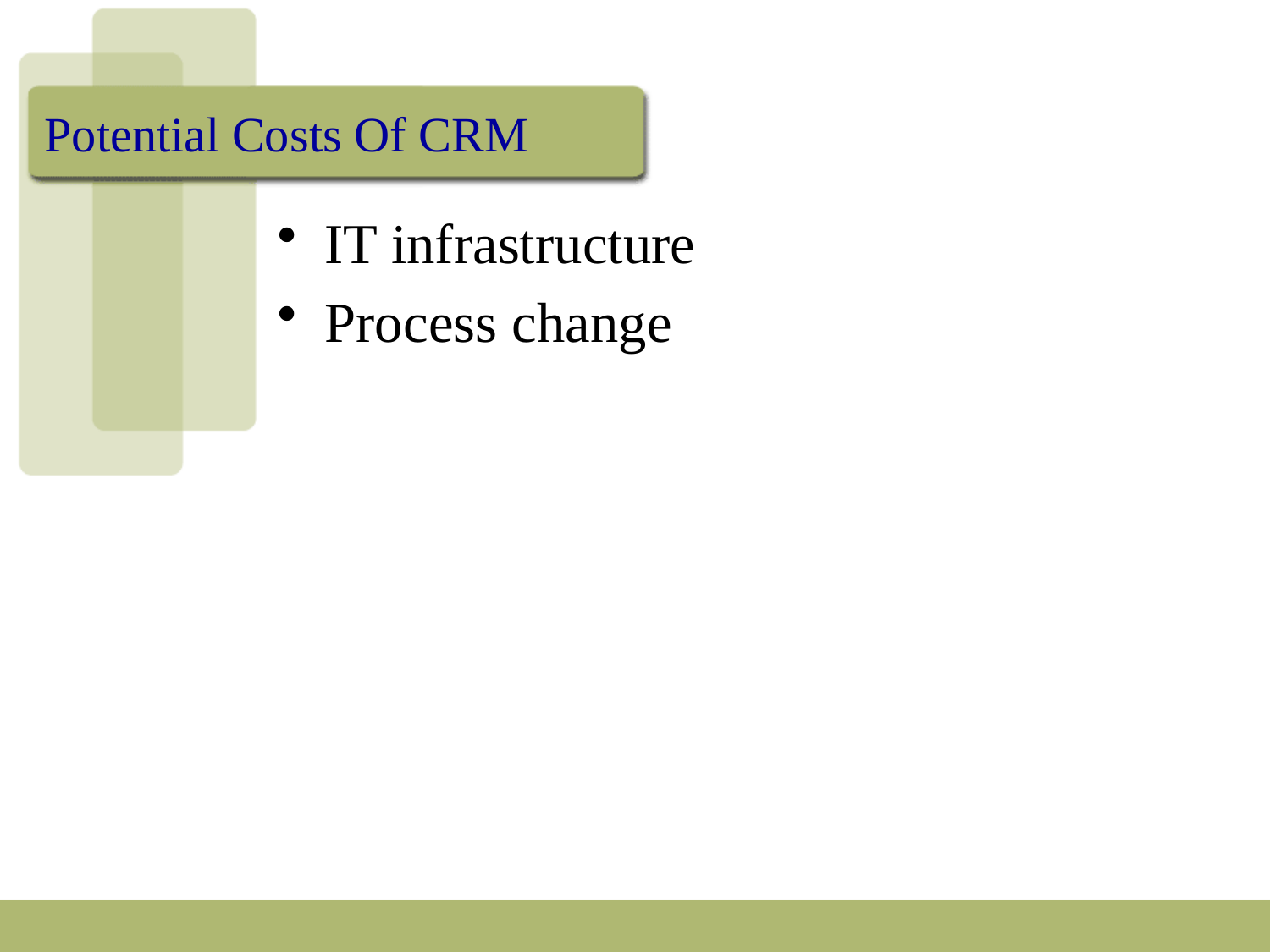

# Potential Costs Of CRM
IT infrastructure
Process change